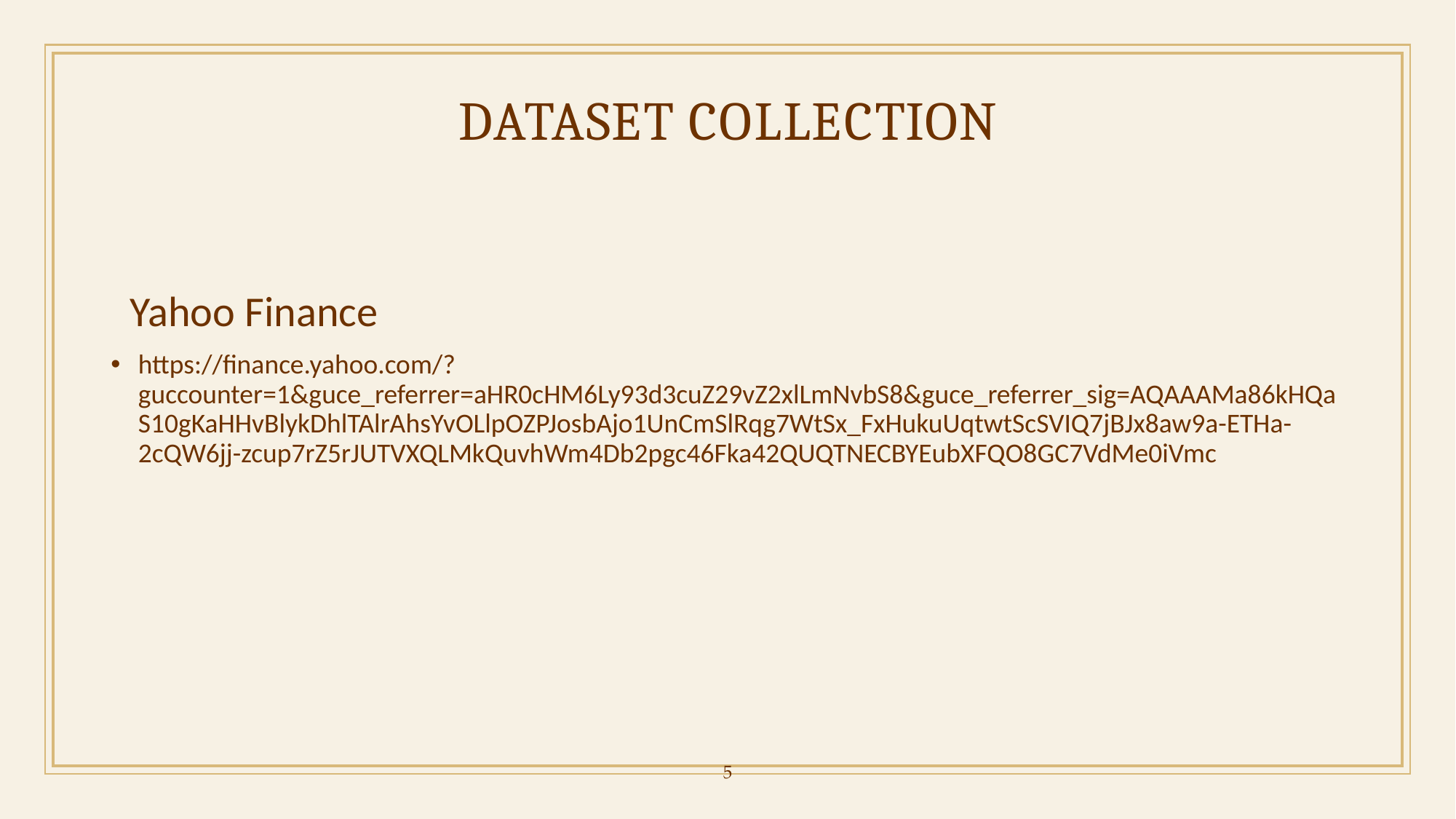

# DATASET COLLECTION

  Yahoo Finance
https://finance.yahoo.com/?guccounter=1&guce_referrer=aHR0cHM6Ly93d3cuZ29vZ2xlLmNvbS8&guce_referrer_sig=AQAAAMa86kHQaS10gKaHHvBlykDhlTAlrAhsYvOLlpOZPJosbAjo1UnCmSlRqg7WtSx_FxHukuUqtwtScSVIQ7jBJx8aw9a-ETHa-2cQW6jj-zcup7rZ5rJUTVXQLMkQuvhWm4Db2pgc46Fka42QUQTNECBYEubXFQO8GC7VdMe0iVmc
5